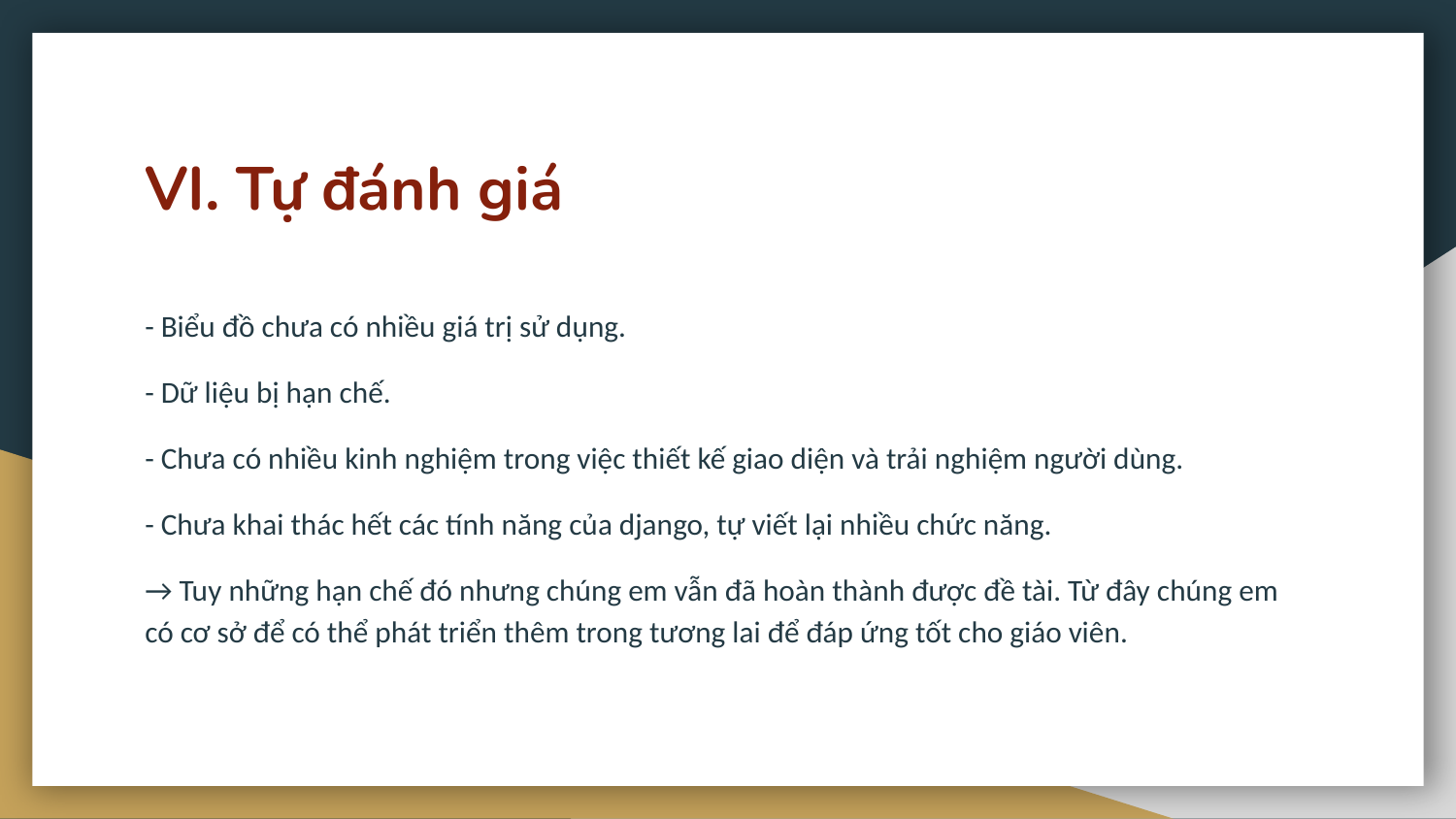

# VI. Tự đánh giá
- Biểu đồ chưa có nhiều giá trị sử dụng.
- Dữ liệu bị hạn chế.
- Chưa có nhiều kinh nghiệm trong việc thiết kế giao diện và trải nghiệm người dùng.
- Chưa khai thác hết các tính năng của django, tự viết lại nhiều chức năng.
→ Tuy những hạn chế đó nhưng chúng em vẫn đã hoàn thành được đề tài. Từ đây chúng em có cơ sở để có thể phát triển thêm trong tương lai để đáp ứng tốt cho giáo viên.